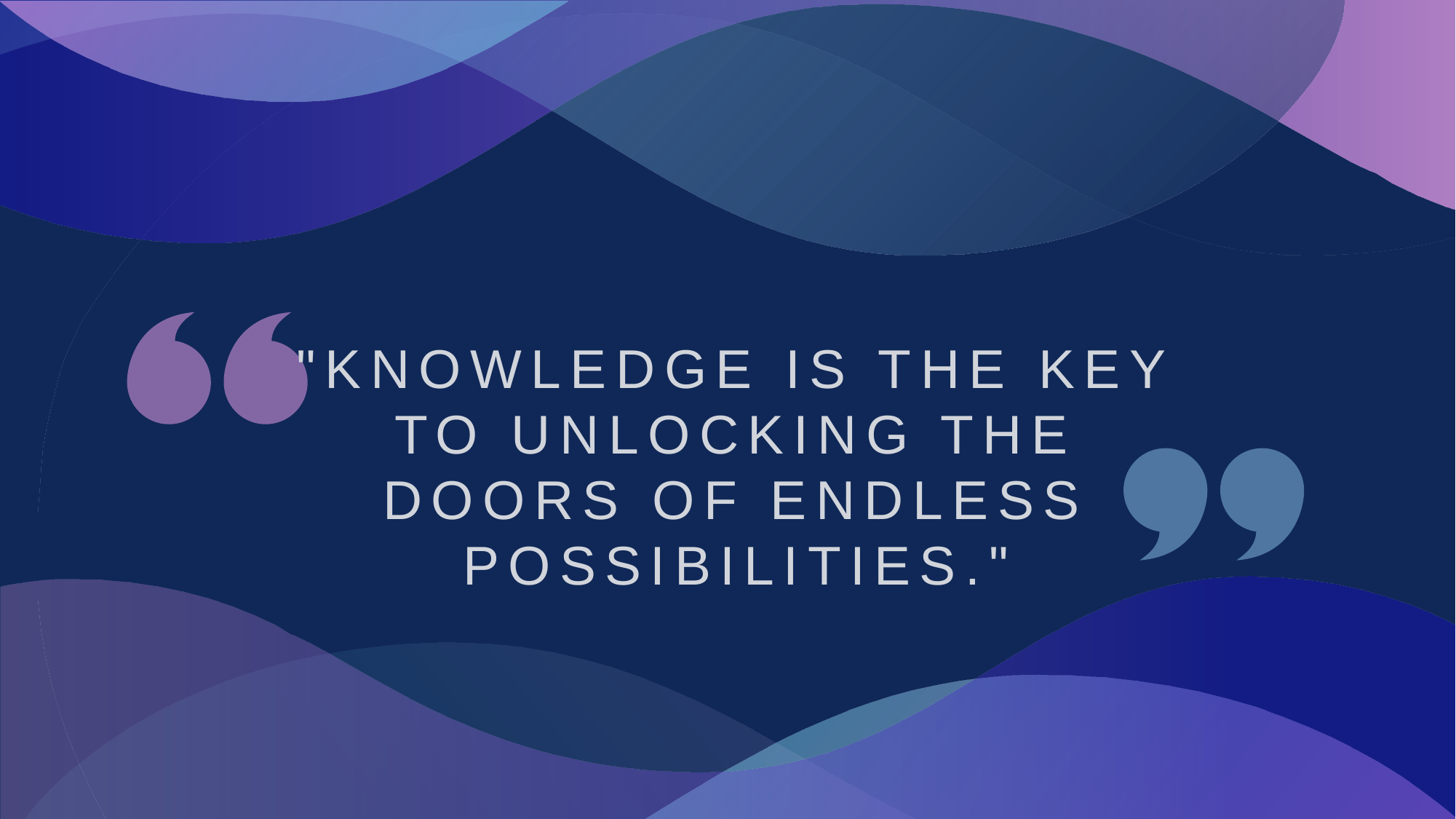

# "Knowledge is the key to unlocking the doors of endless possibilities."